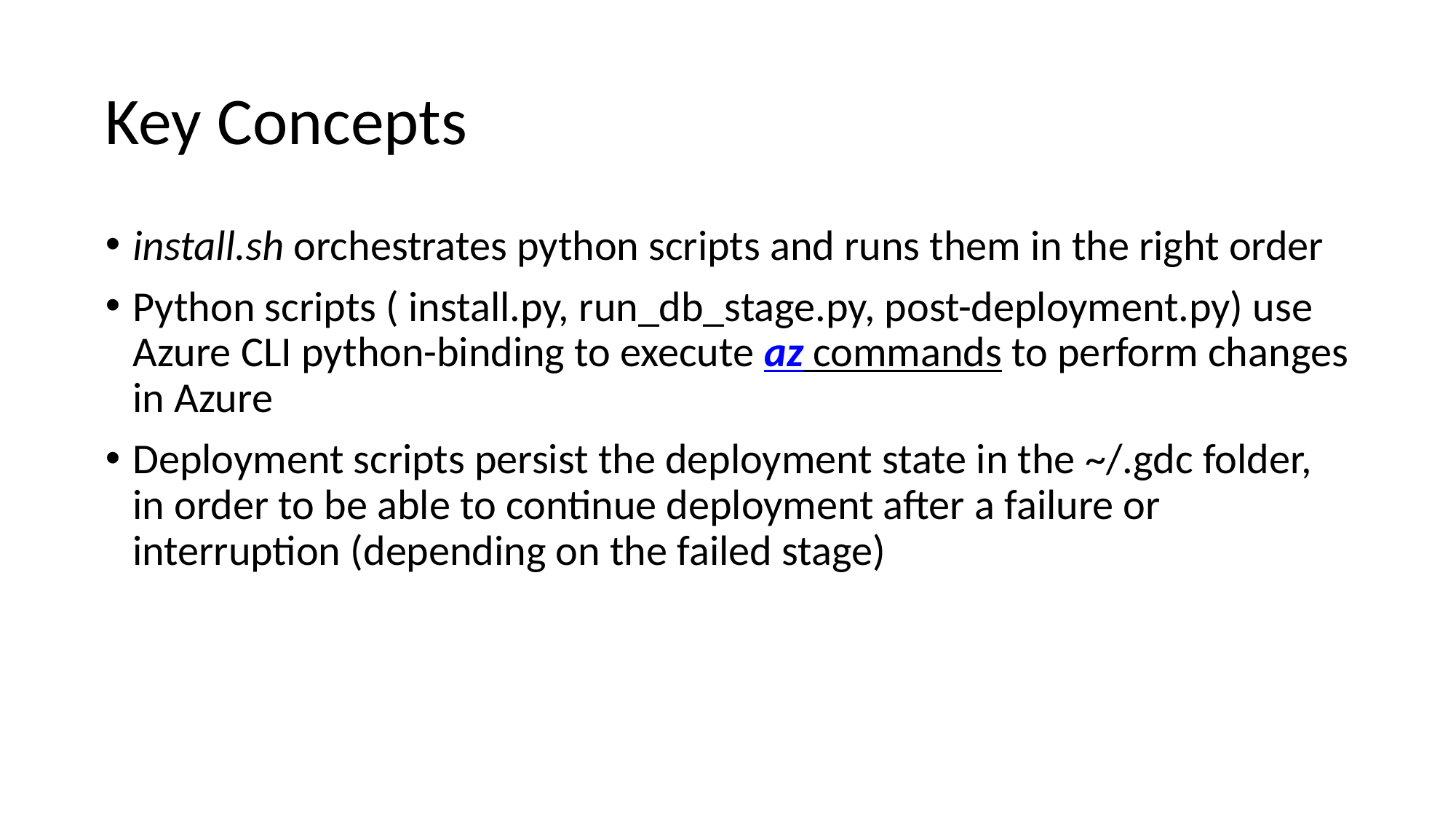

# Key Concepts
install.sh orchestrates python scripts and runs them in the right order
Python scripts ( install.py, run_db_stage.py, post-deployment.py) use Azure CLI python-binding to execute az commands to perform changes in Azure
Deployment scripts persist the deployment state in the ~/.gdc folder, in order to be able to continue deployment after a failure or interruption (depending on the failed stage)